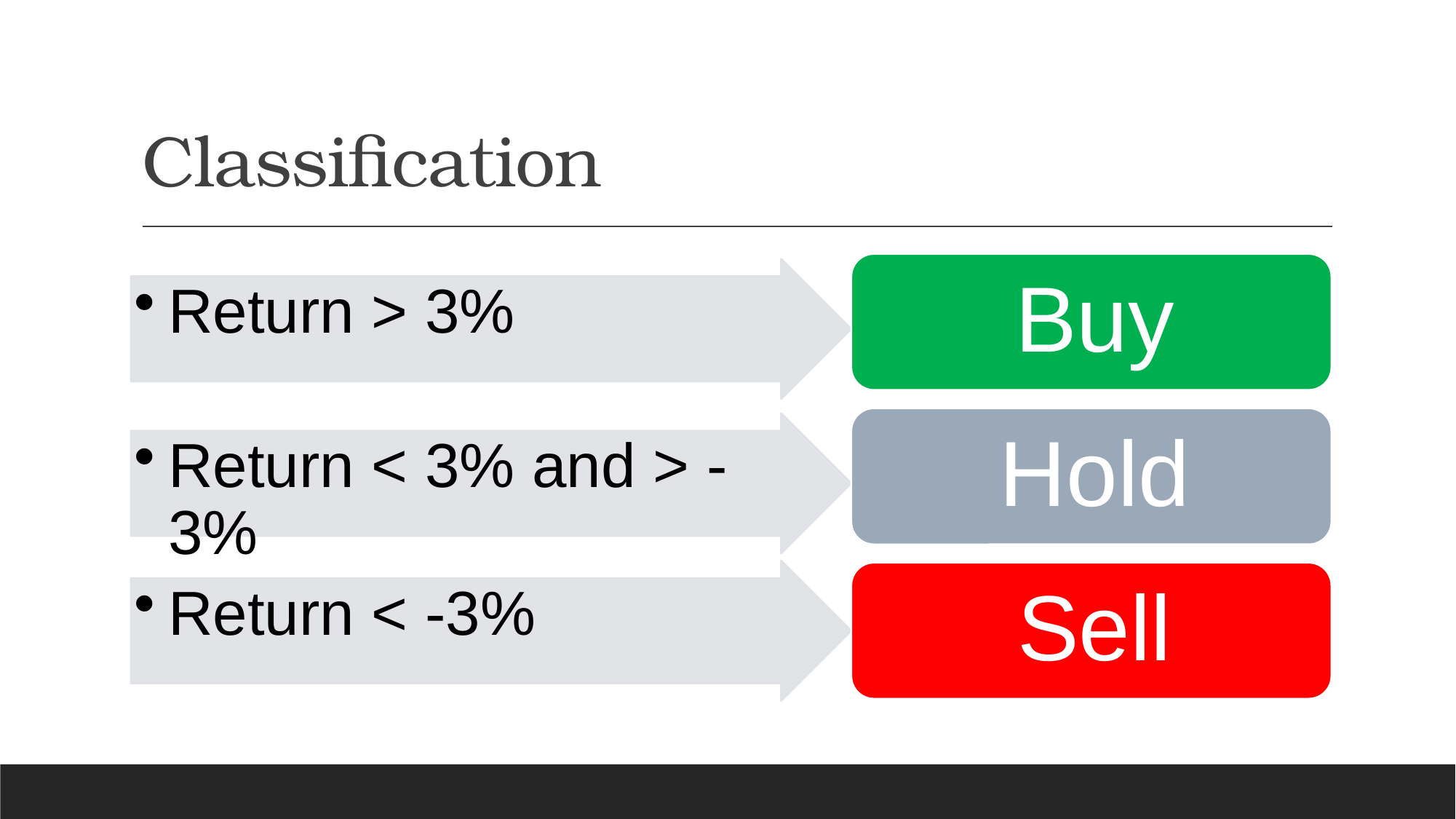

# Classification
Return > 3%
Buy
Return < 3% and > -3%
Hold
Return < -3%
Sell